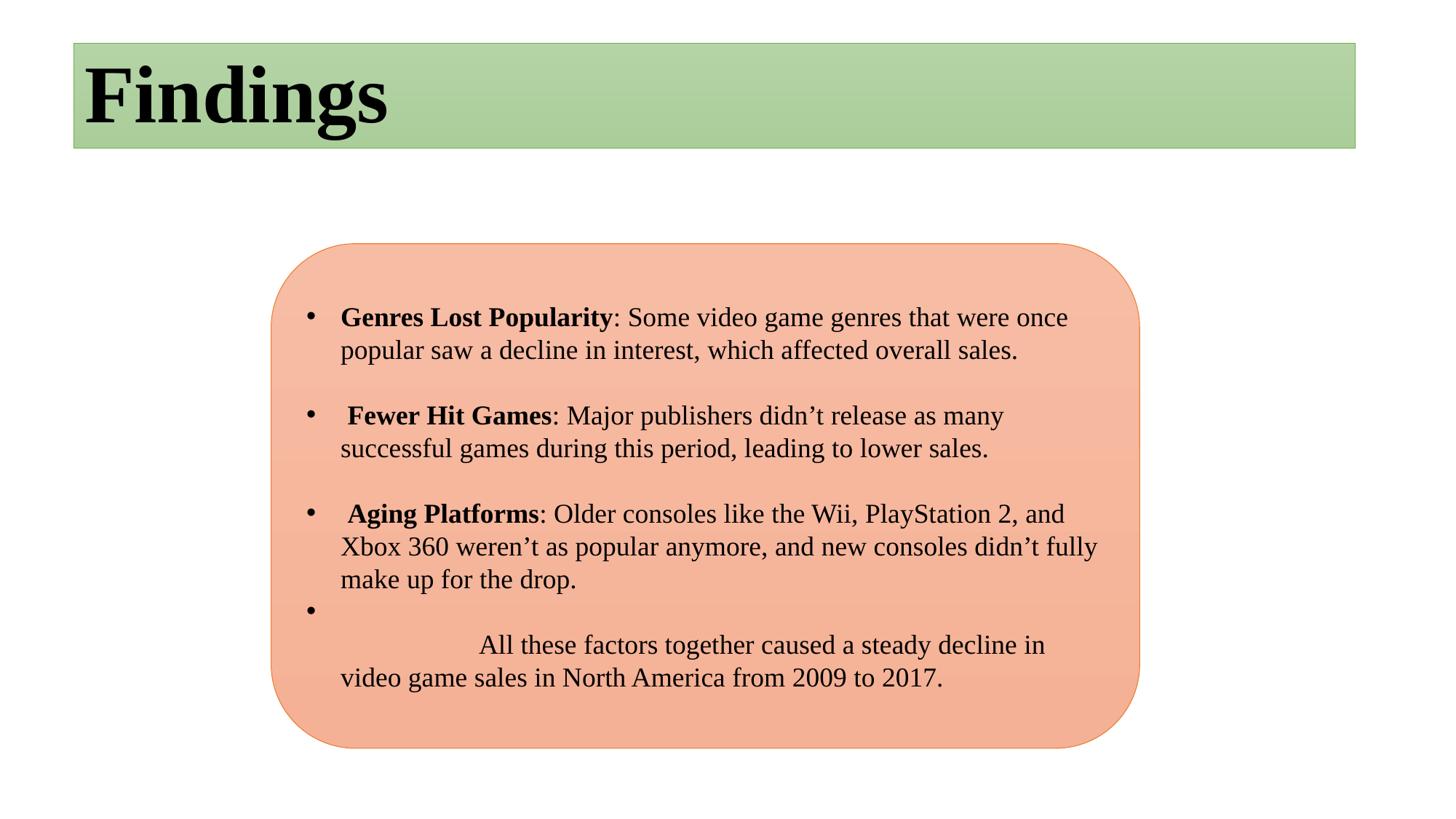

# Findings
Genres Lost Popularity: Some video game genres that were once popular saw a decline in interest, which affected overall sales.

 Fewer Hit Games: Major publishers didn’t release as many successful games during this period, leading to lower sales.

 Aging Platforms: Older consoles like the Wii, PlayStation 2, and Xbox 360 weren’t as popular anymore, and new consoles didn’t fully make up for the drop.
                                                                                                                                   All these factors together caused a steady decline in video game sales in North America from 2009 to 2017.